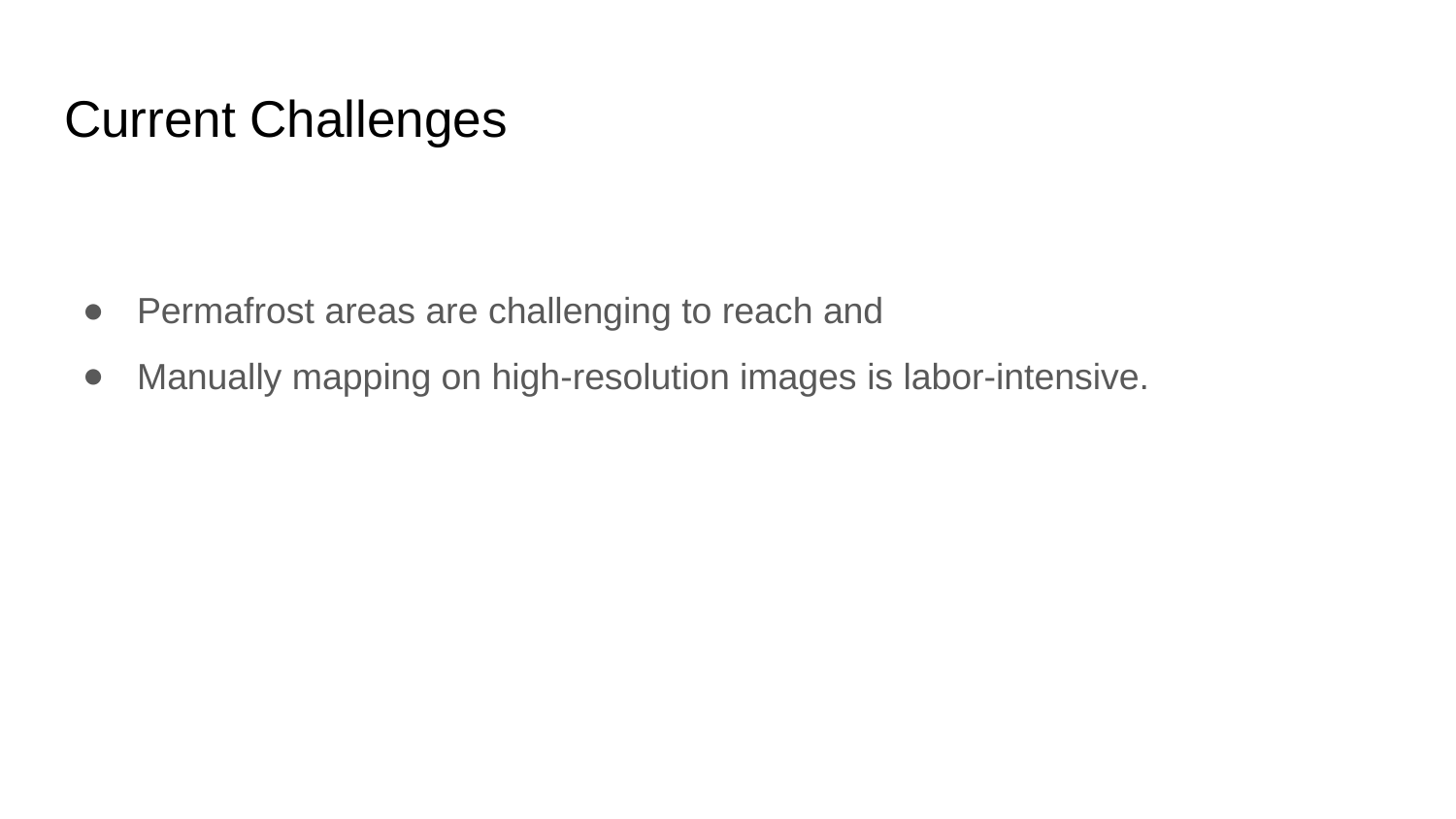

# Current Challenges

Permafrost areas are challenging to reach and
Manually mapping on high-resolution images is labor-intensive.